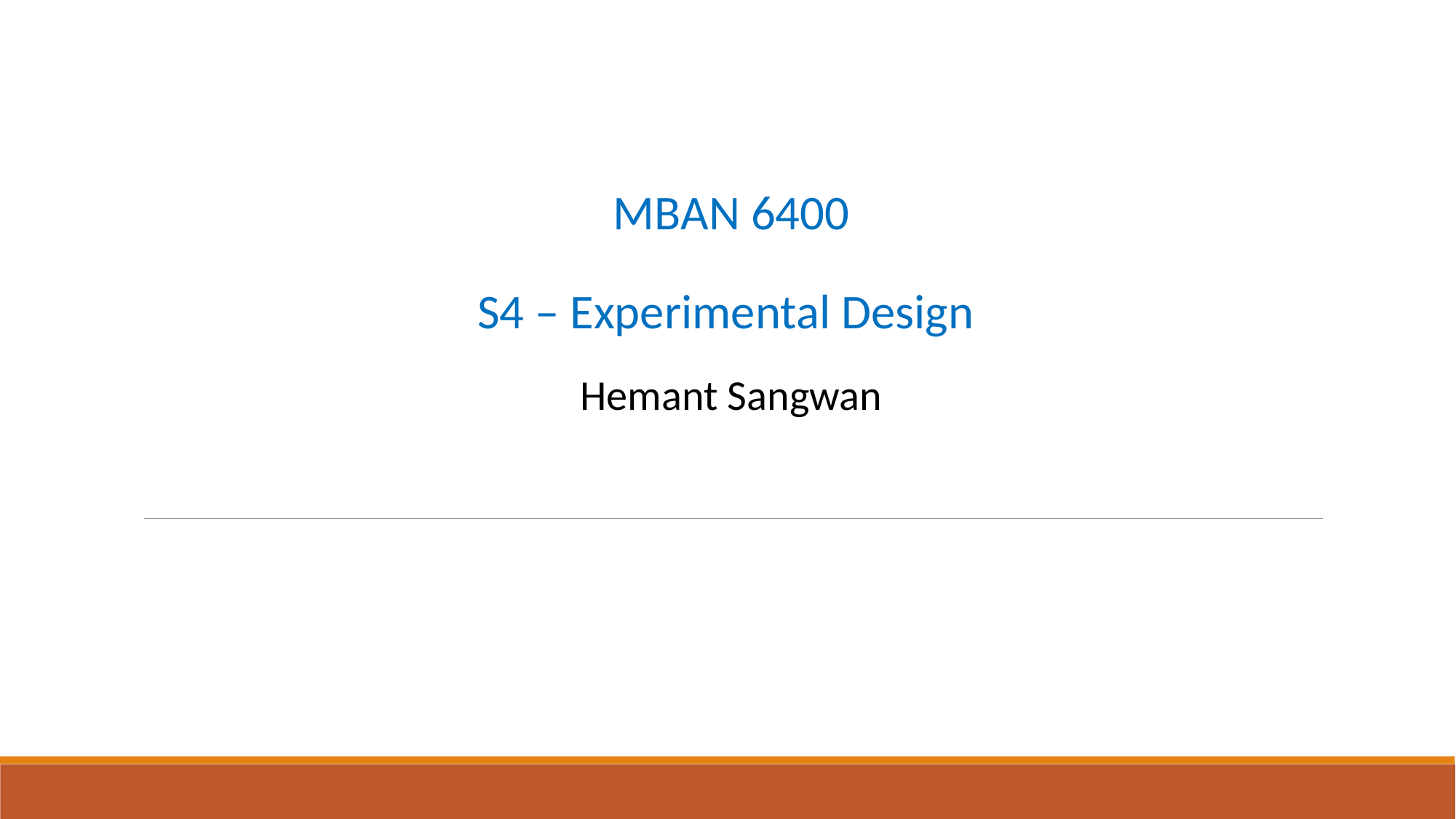

# MBAN 6400 S4 – Experimental Design Hemant Sangwan